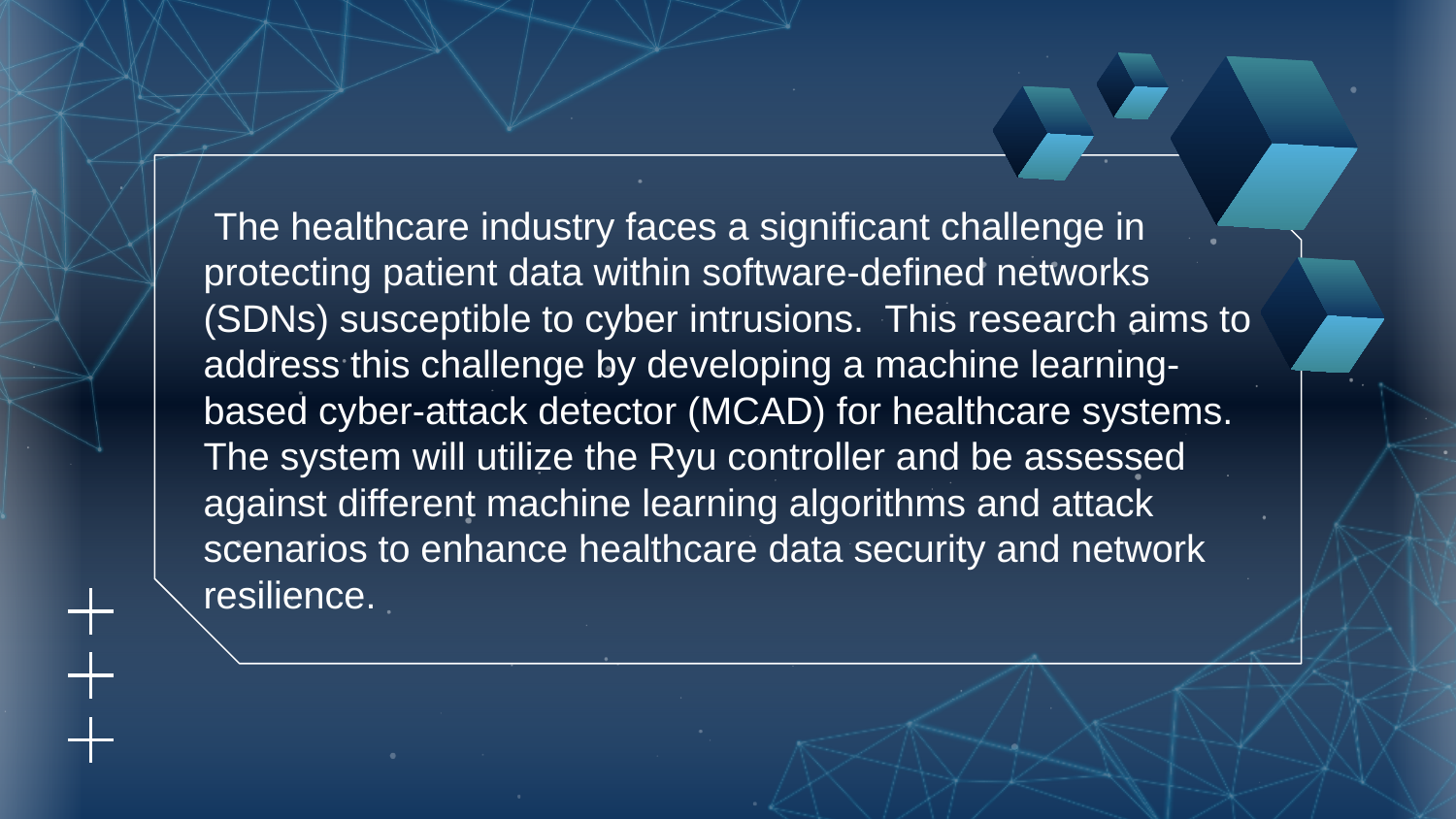

The healthcare industry faces a significant challenge in protecting patient data within software-defined networks (SDNs) susceptible to cyber intrusions.  This research aims to address this challenge by developing a machine learning-based cyber-attack detector (MCAD) for healthcare systems. The system will utilize the Ryu controller and be assessed against different machine learning algorithms and attack scenarios to enhance healthcare data security and network resilience.